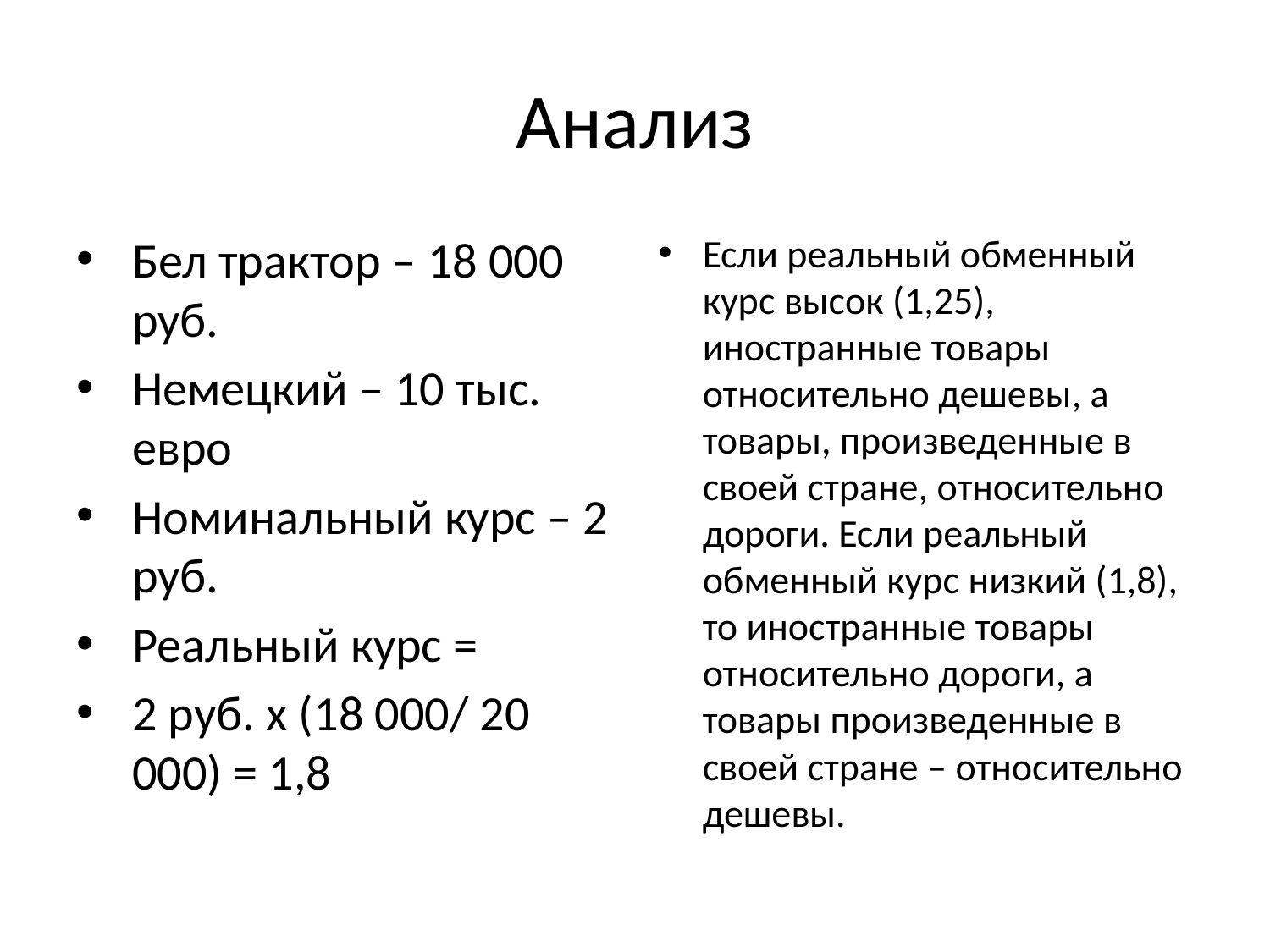

# Анализ
Бел трактор – 18 000 руб.
Немецкий – 10 тыс. евро
Номинальный курс – 2 руб.
Реальный курс =
2 руб. х (18 000/ 20 000) = 1,8

Если реальный обменный курс высок (1,25), иностранные товары относительно дешевы, а товары, произведенные в своей стране, относительно дороги. Если реальный обменный курс низкий (1,8), то иностранные товары относительно дороги, а товары произведенные в своей стране – относительно дешевы.